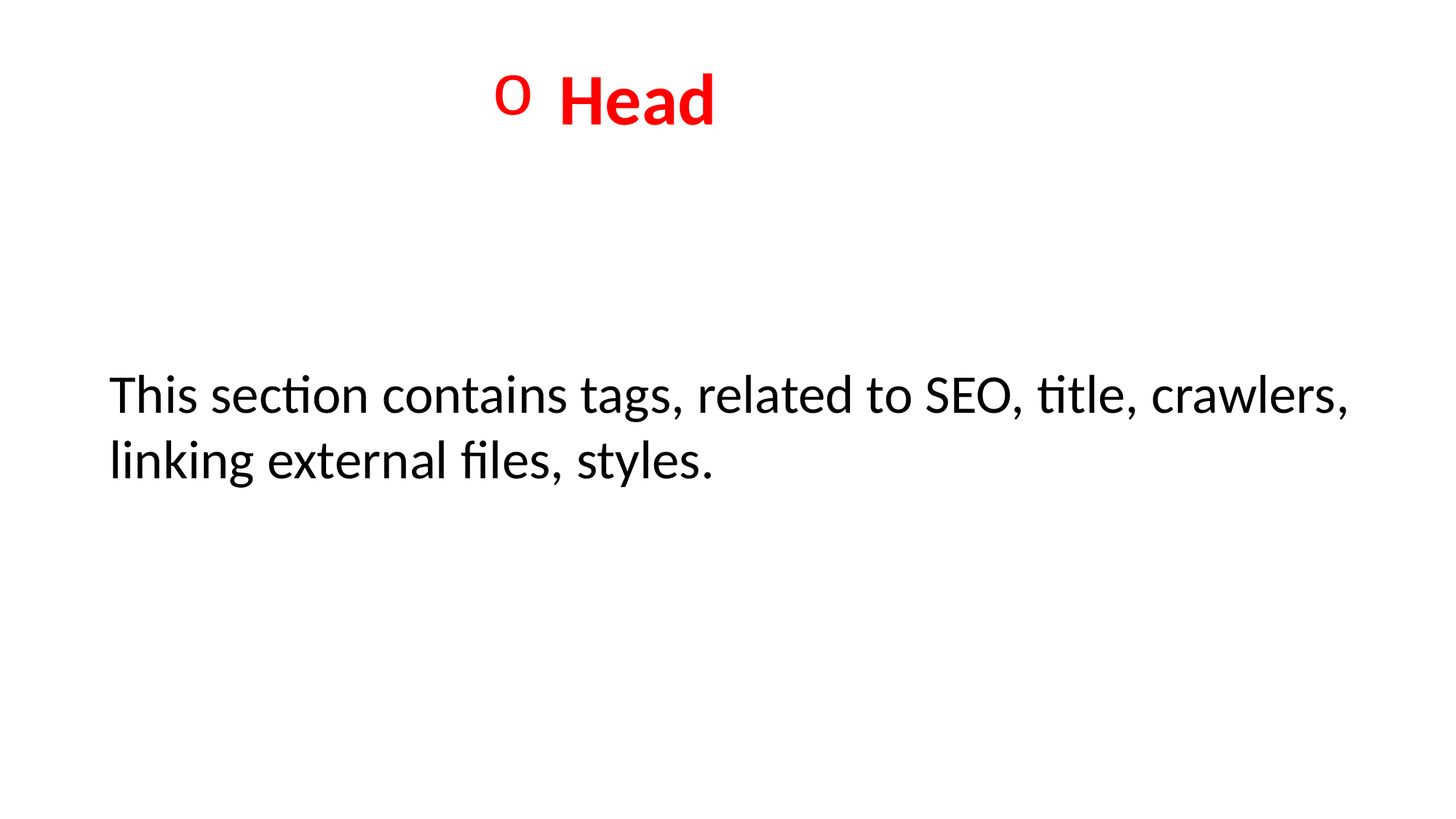

Head

This section contains tags, related to SEO, title, crawlers, linking external files, styles.